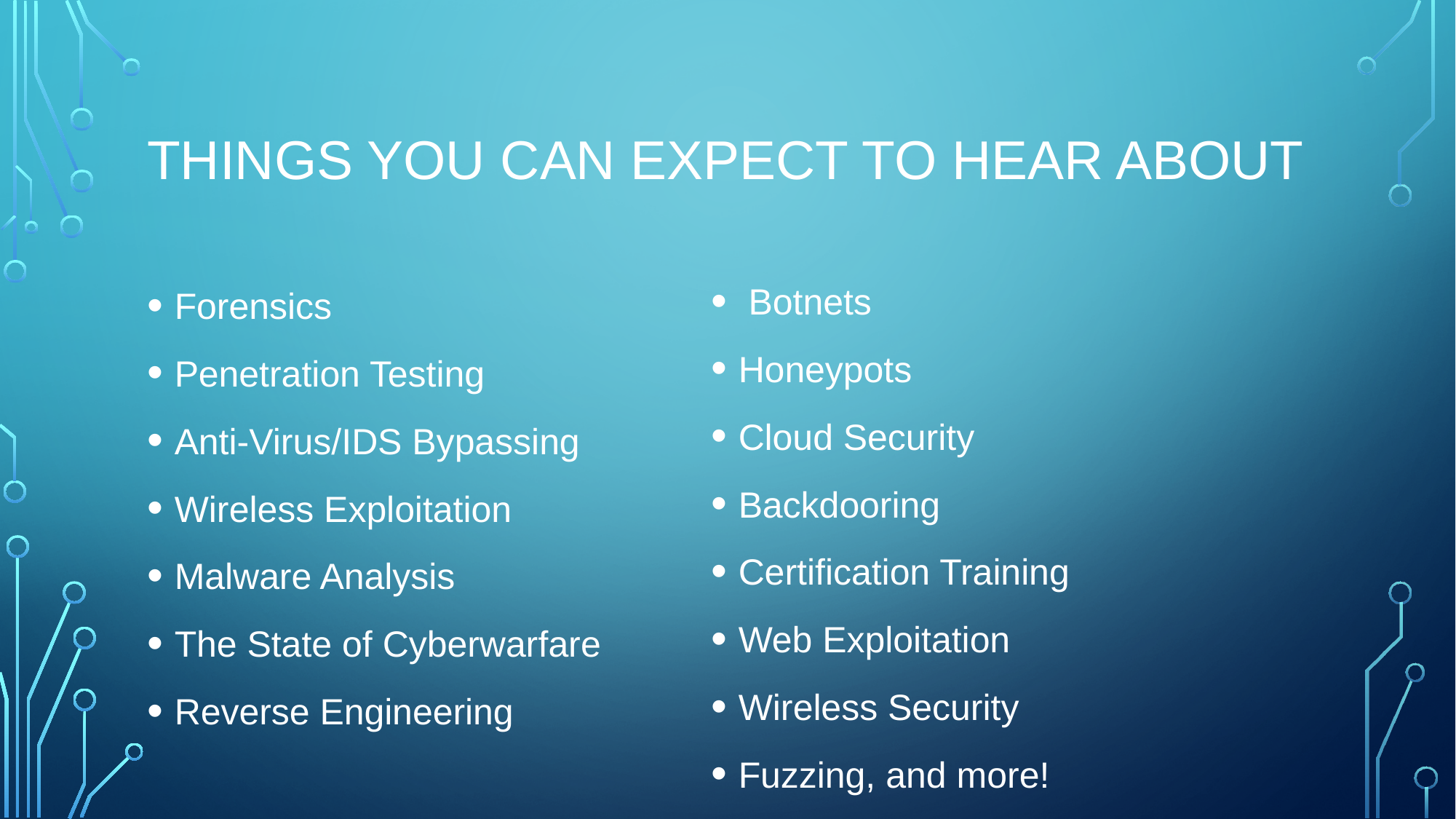

# Things you can expect to hear about
 Botnets
Honeypots
Cloud Security
Backdooring
Certification Training
Web Exploitation
Wireless Security
Fuzzing, and more!

Forensics
Penetration Testing
Anti-Virus/IDS Bypassing
Wireless Exploitation
Malware Analysis
The State of Cyberwarfare
Reverse Engineering